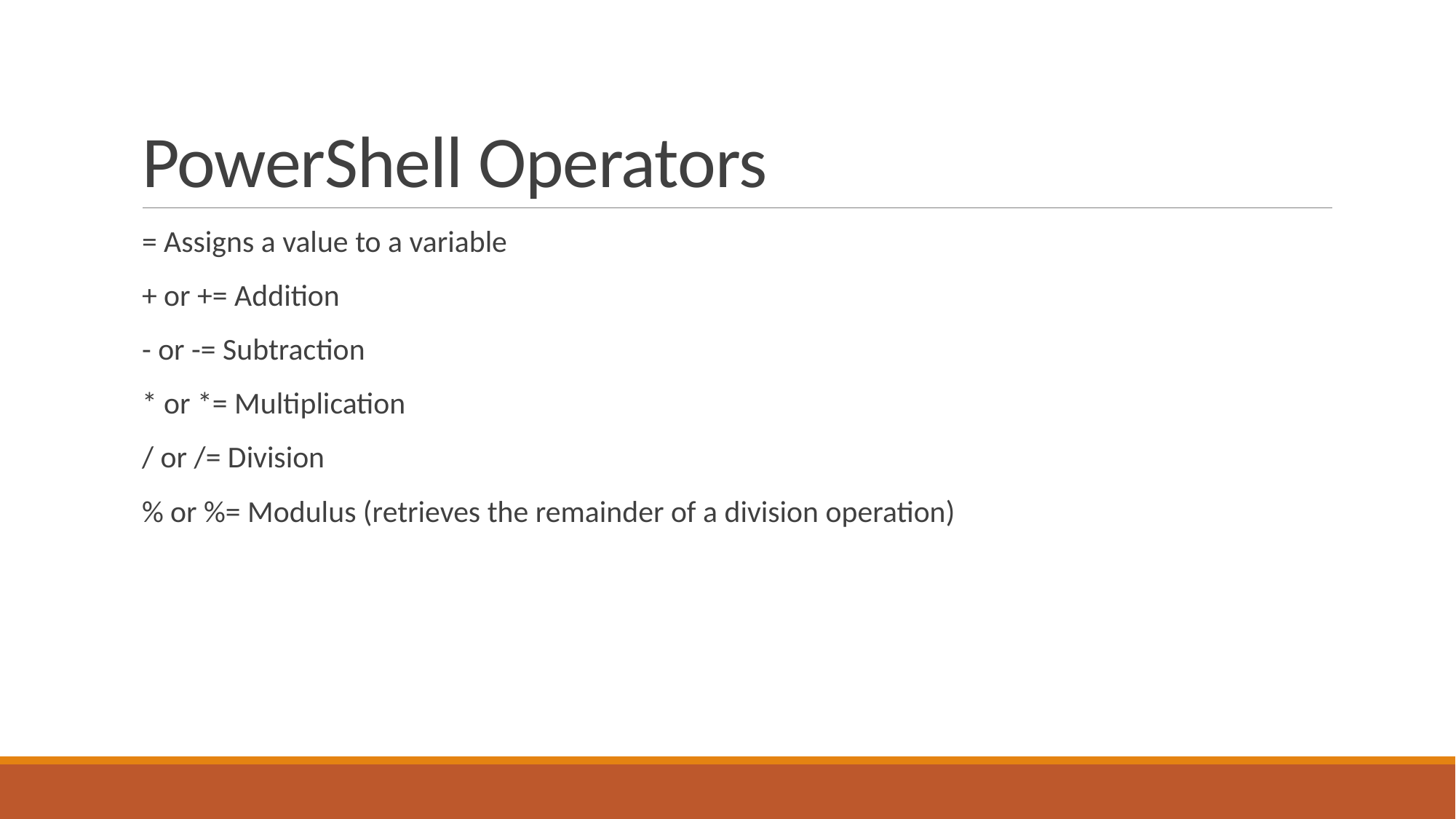

# PowerShell Operators
= Assigns a value to a variable
+ or += Addition
- or -= Subtraction
* or *= Multiplication
/ or /= Division
% or %= Modulus (retrieves the remainder of a division operation)